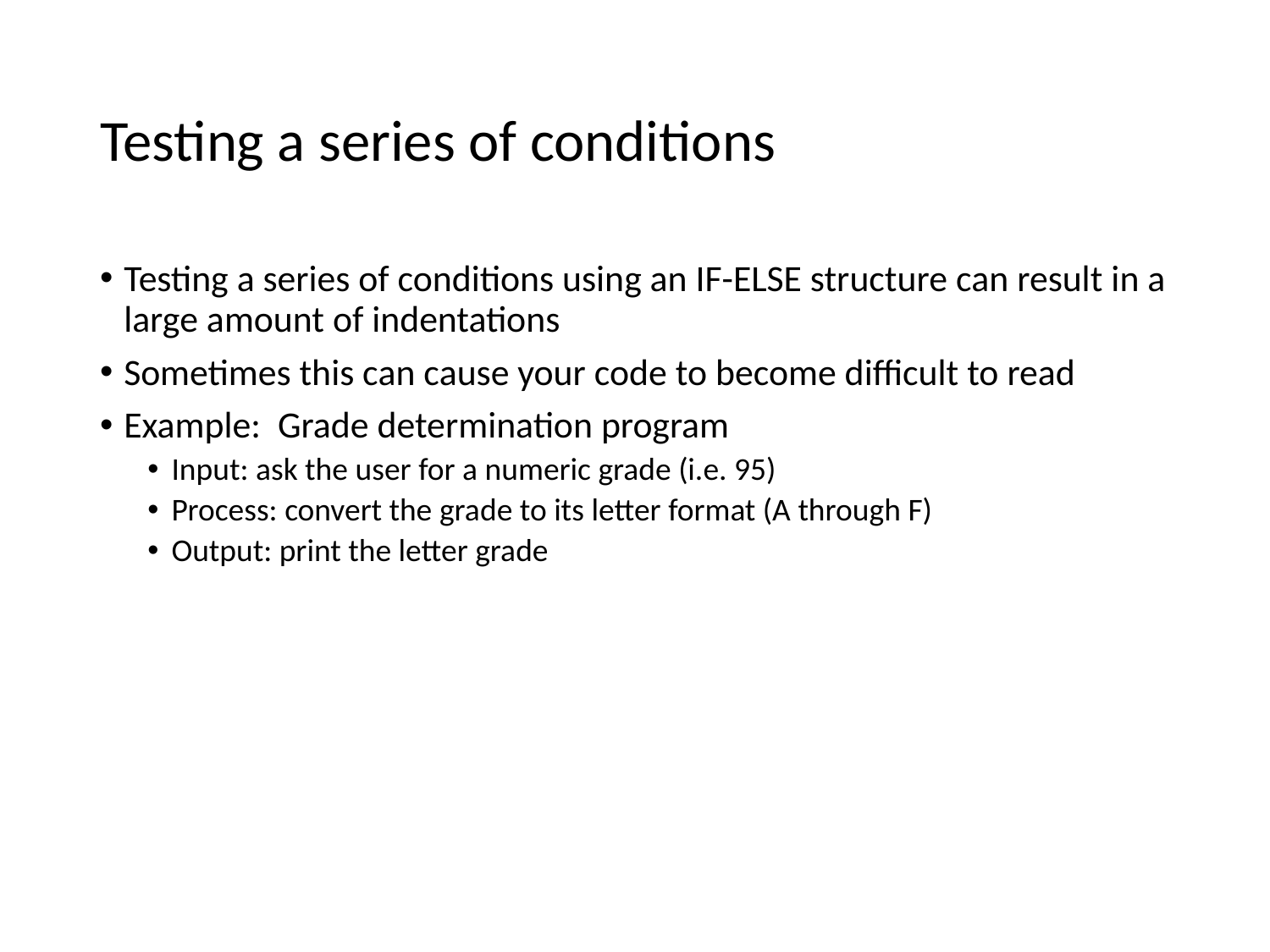

# Testing a series of conditions
Testing a series of conditions using an IF-ELSE structure can result in a large amount of indentations
Sometimes this can cause your code to become difficult to read
Example:  Grade determination program
Input: ask the user for a numeric grade (i.e. 95)
Process: convert the grade to its letter format (A through F)
Output: print the letter grade